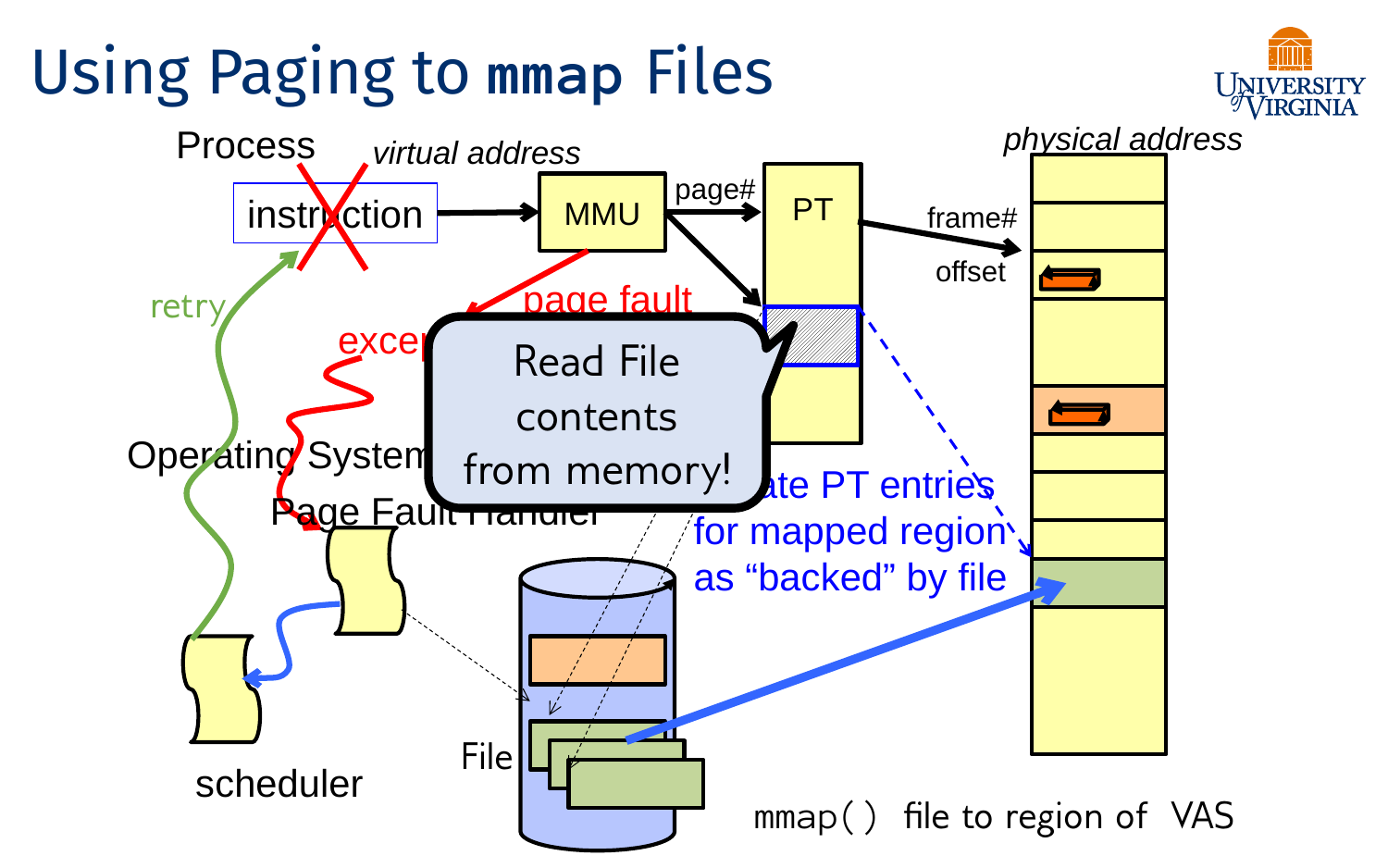

# Using Paging to mmap Files
physical address
Process
virtual address

PT

page#
MMU
instruction
frame#

offset

retry
page fault

exception

Read File contents
from memory!

Operating System
Create PT entries
for mapped region
as “backed” by file

Page Fault Handler

scheduler

File

mmap() file to region of  VAS